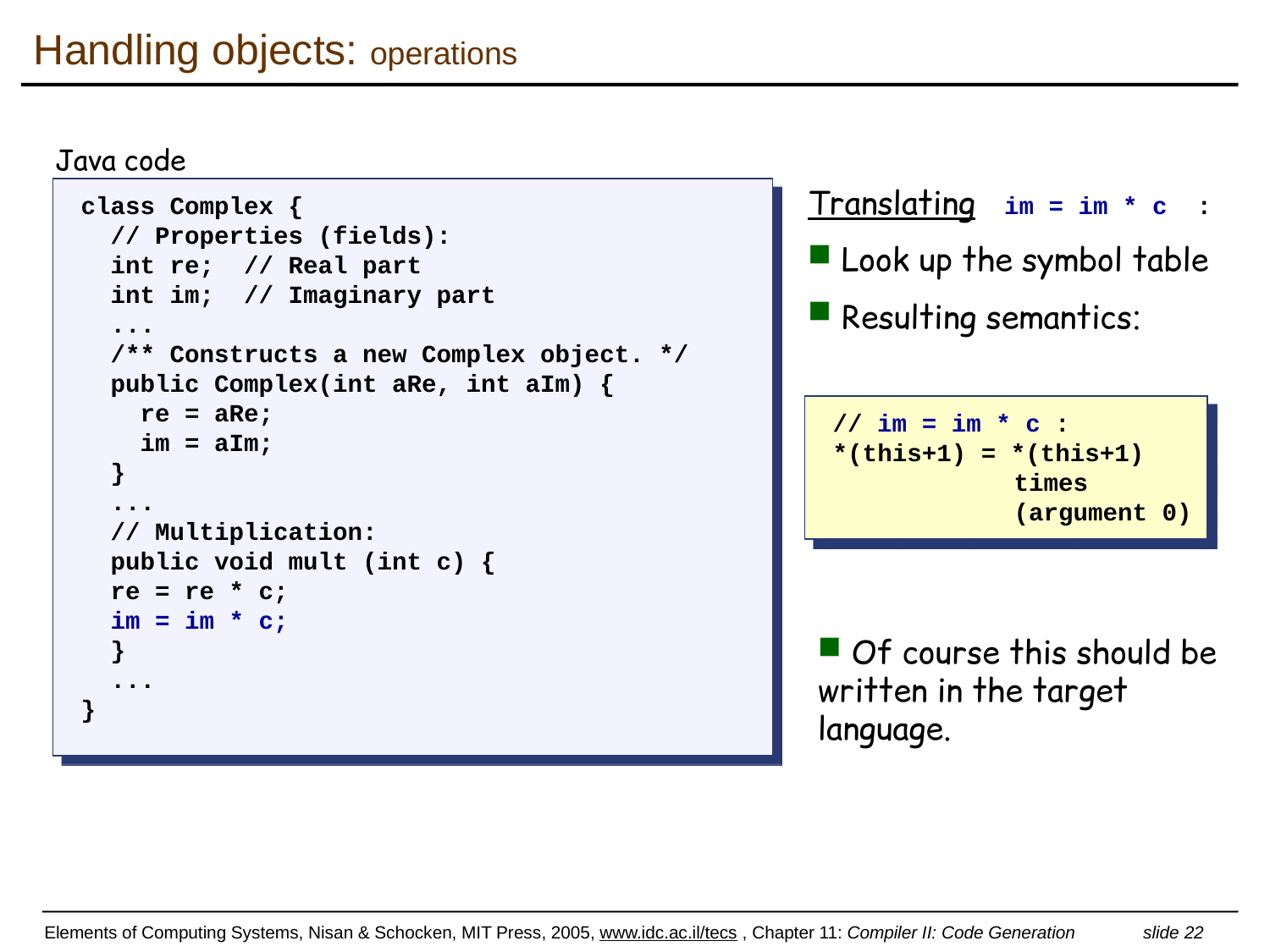

Handling objects: operations
Java code
class Complex {
  // Properties (fields):
  int re;  // Real part
  int im;  // Imaginary part
  ...
  /** Constructs a new Complex object. */
  public Complex(int aRe, int aIm) {
    re = aRe;
    im = aIm;
  }
  ...
  // Multiplication:
  public void mult (int c) {
  re = re * c;
  im = im * c;
  }
  ...
}
Translating   im = im * c  :
 Look up the symbol table
 Resulting semantics:
// im = im * c :
*(this+1) = *(this+1)
         times
         (argument 0)
 Of course this should be written in the target language.